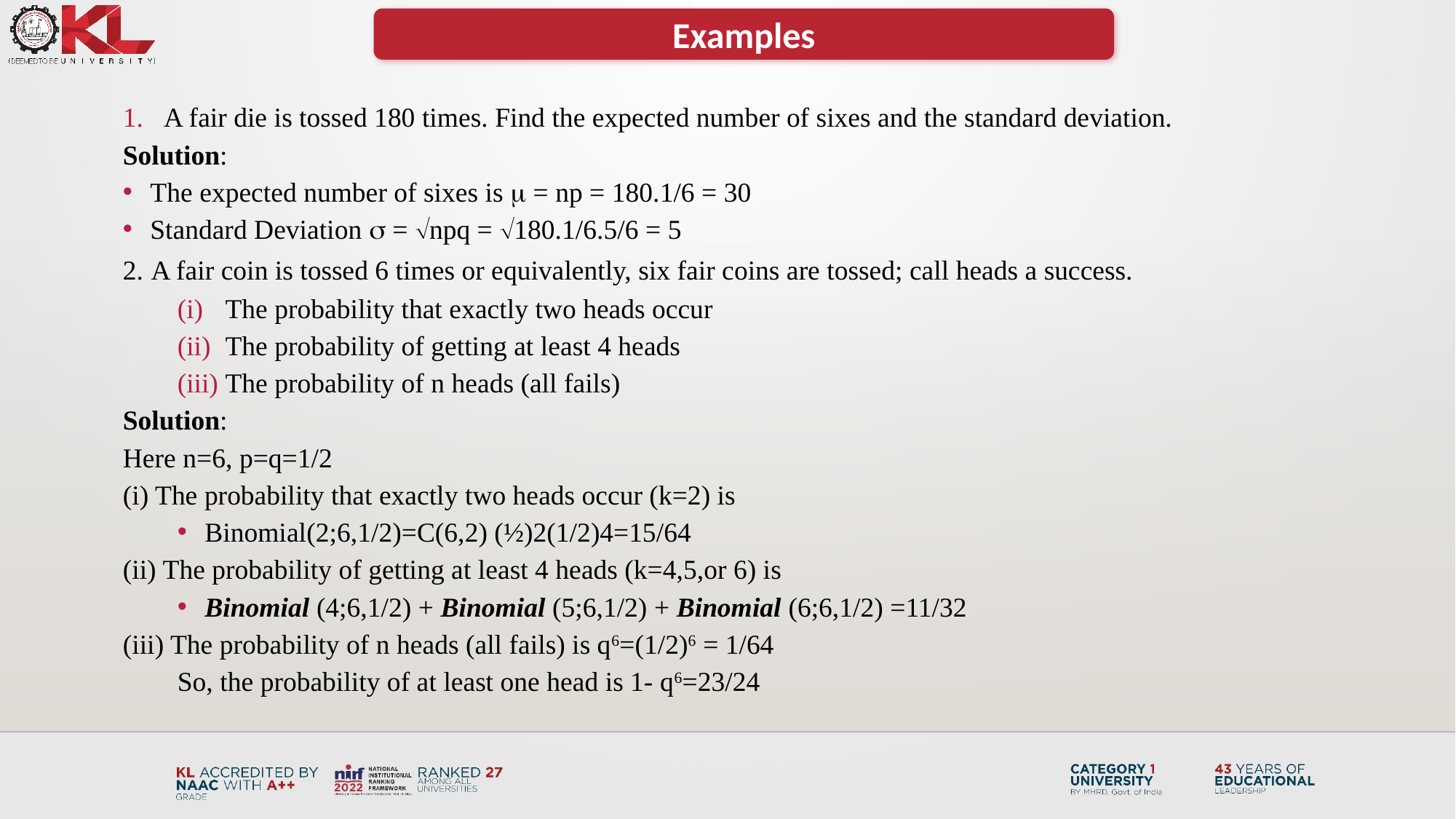

Examples
A fair die is tossed 180 times. Find the expected number of sixes and the standard deviation.
Solution:
The expected number of sixes is μ = np = 180.1/6 = 30
Standard Deviation σ = √npq = √180.1/6.5/6 = 5
2. A fair coin is tossed 6 times or equivalently, six fair coins are tossed; call heads a success.
The probability that exactly two heads occur
The probability of getting at least 4 heads
The probability of n heads (all fails)
Solution:
Here n=6, p=q=1/2
(i) The probability that exactly two heads occur (k=2) is
Binomial(2;6,1/2)=C(6,2) (½)2(1/2)4=15/64
(ii) The probability of getting at least 4 heads (k=4,5,or 6) is
Binomial (4;6,1/2) + Binomial (5;6,1/2) + Binomial (6;6,1/2) =11/32
(iii) The probability of n heads (all fails) is q6=(1/2)6 = 1/64
So, the probability of at least one head is 1- q6=23/24